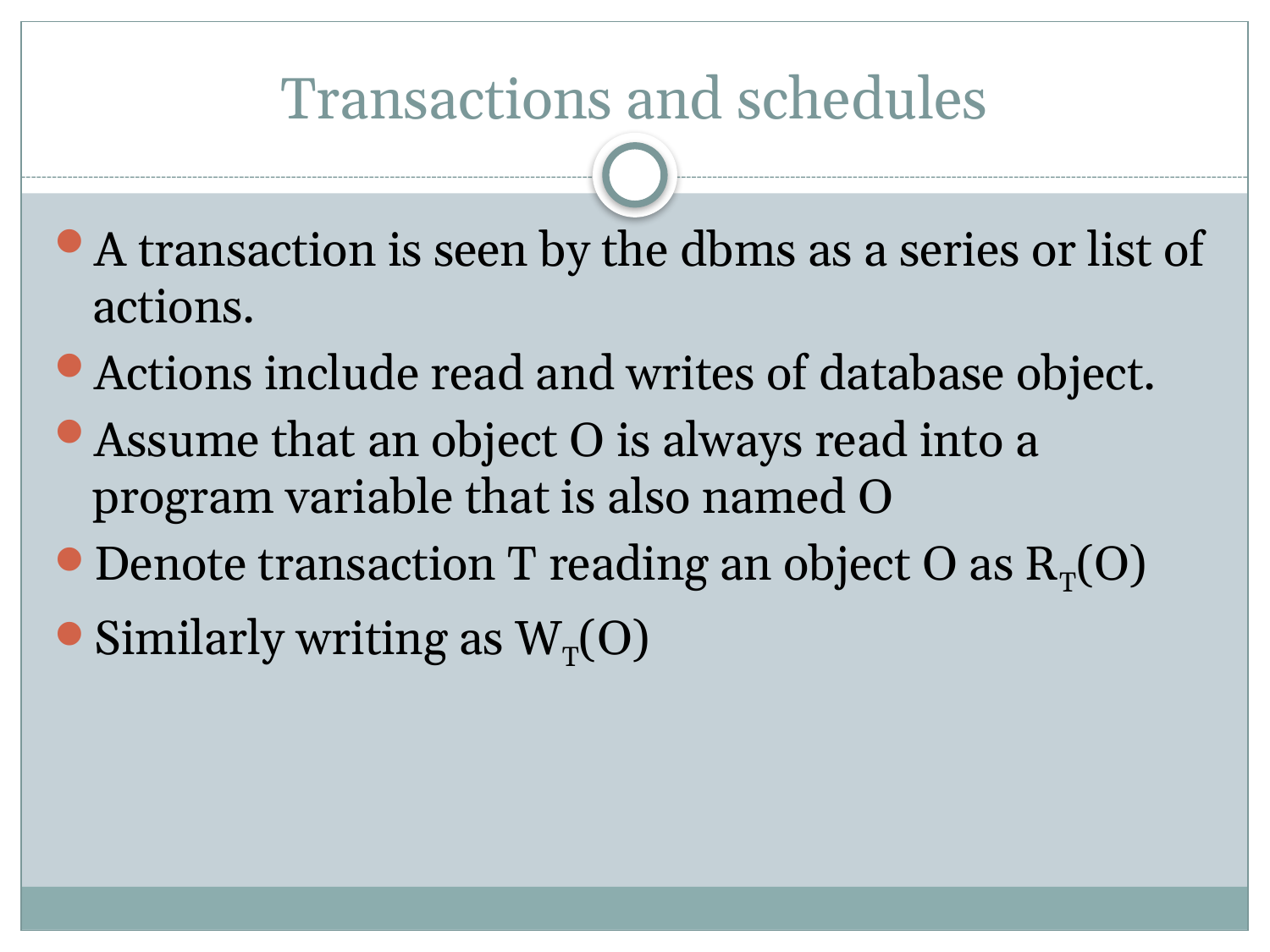

# Transactions and schedules
A transaction is seen by the dbms as a series or list of actions.
Actions include read and writes of database object.
Assume that an object O is always read into a program variable that is also named O
Denote transaction T reading an object O as RT(O)
Similarly writing as WT(O)